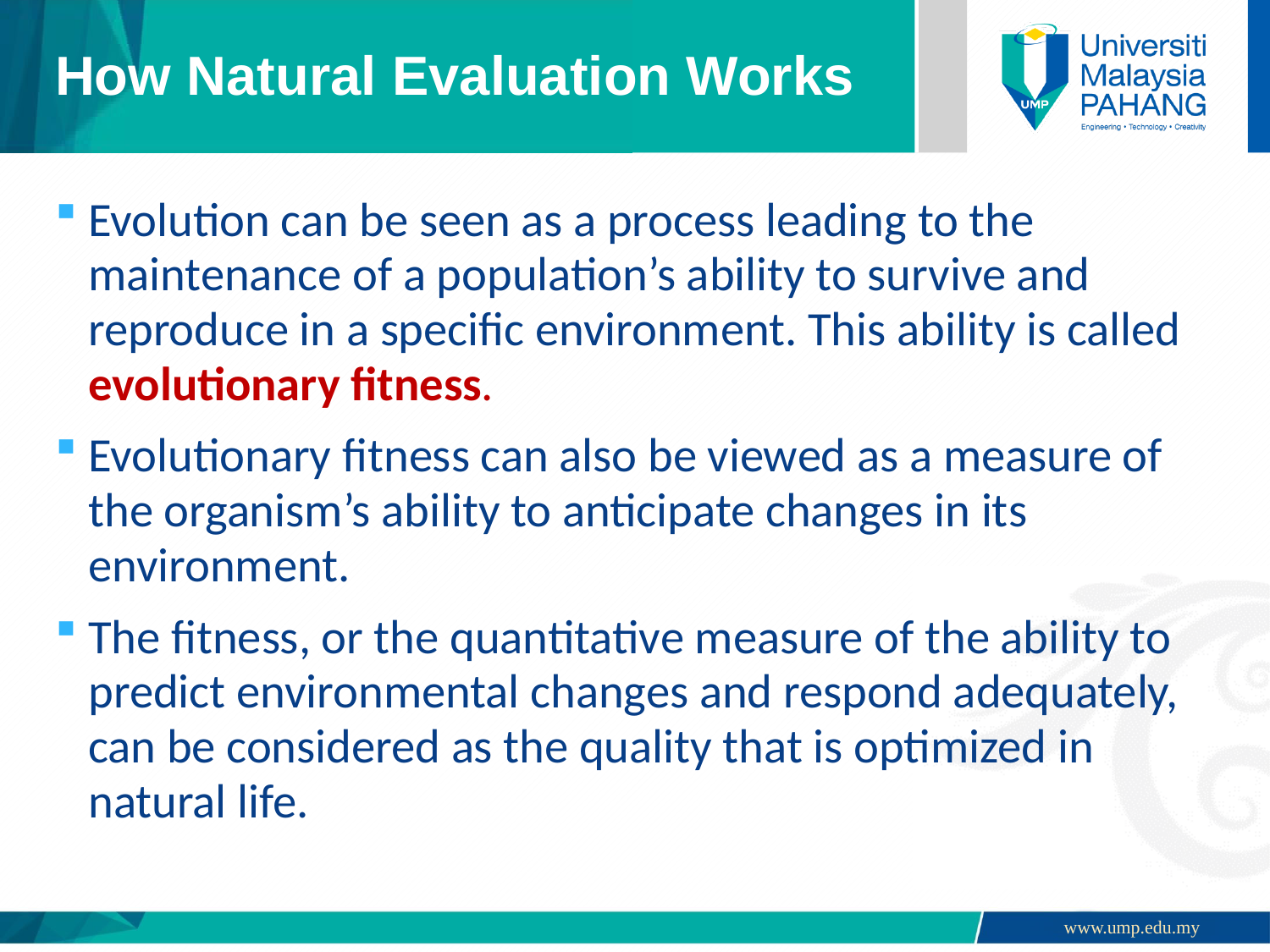

# How Natural Evaluation Works
Evolution can be seen as a process leading to the maintenance of a population’s ability to survive and reproduce in a specific environment. This ability is called evolutionary fitness.
Evolutionary fitness can also be viewed as a measure of the organism’s ability to anticipate changes in its environment.
The fitness, or the quantitative measure of the ability to predict environmental changes and respond adequately, can be considered as the quality that is optimized in natural life.